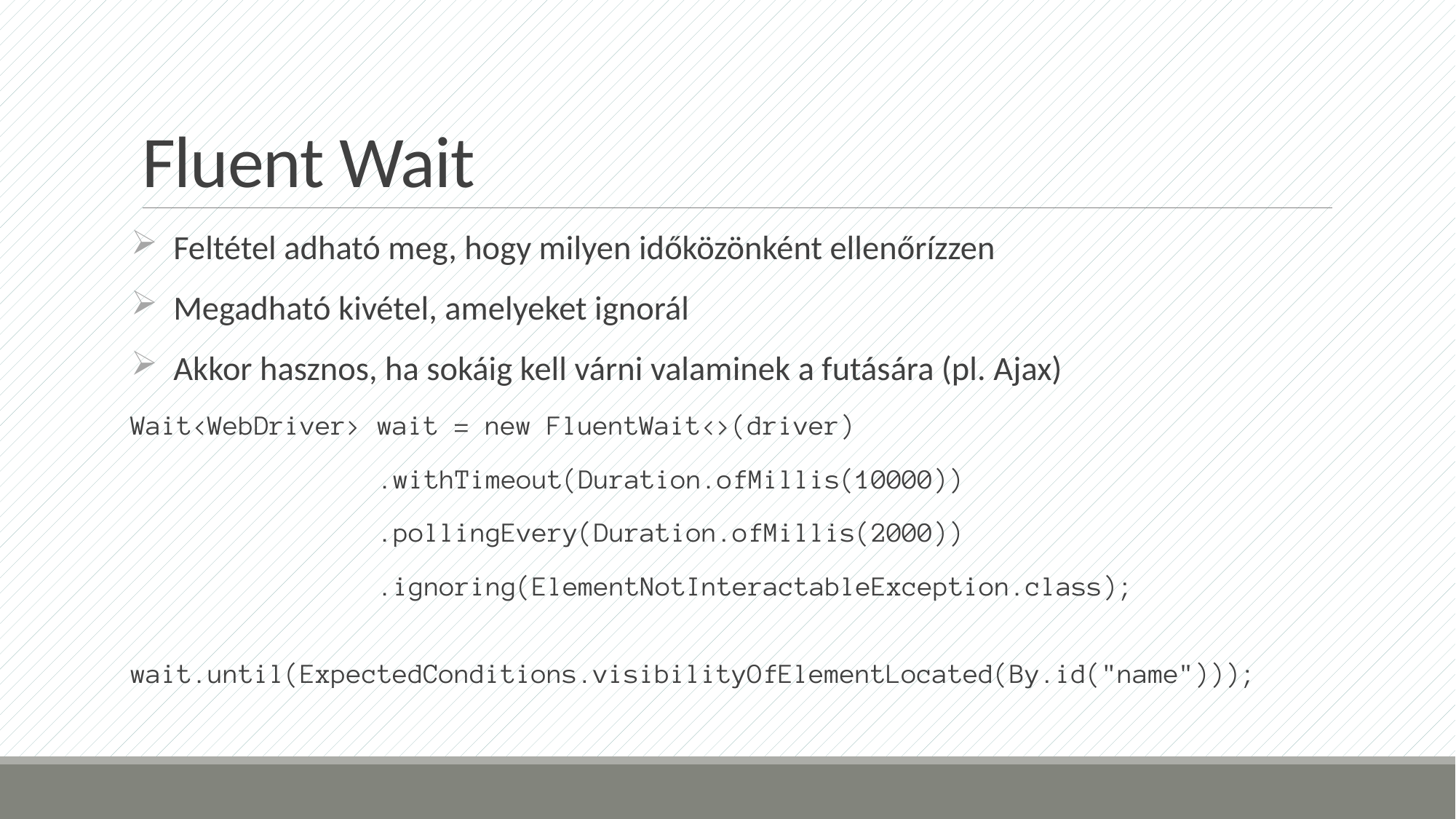

# Fluent Wait
Feltétel adható meg, hogy milyen időközönként ellenőrízzen
Megadható kivétel, amelyeket ignorál
Akkor hasznos, ha sokáig kell várni valaminek a futására (pl. Ajax)
Wait<WebDriver> wait = new FluentWait<>(driver)
                .withTimeout(Duration.ofMillis(10000))
                .pollingEvery(Duration.ofMillis(2000))
                .ignoring(ElementNotInteractableException.class);
        wait.until(ExpectedConditions.visibilityOfElementLocated(By.id("name")));